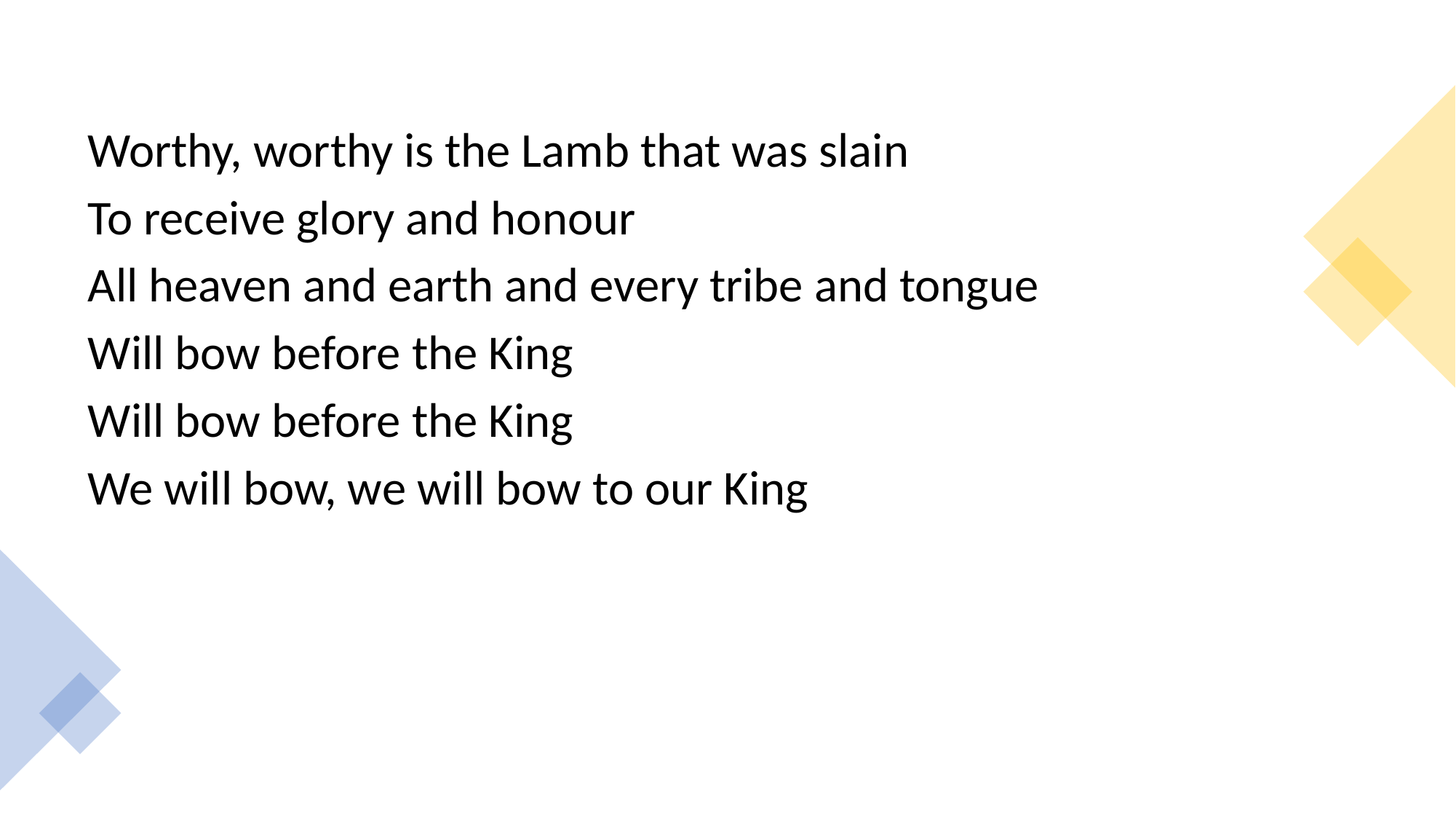

Worthy, worthy is the Lamb that was slain
To receive glory and honour
All heaven and earth and every tribe and tongue
Will bow before the King
Will bow before the King
We will bow, we will bow to our King